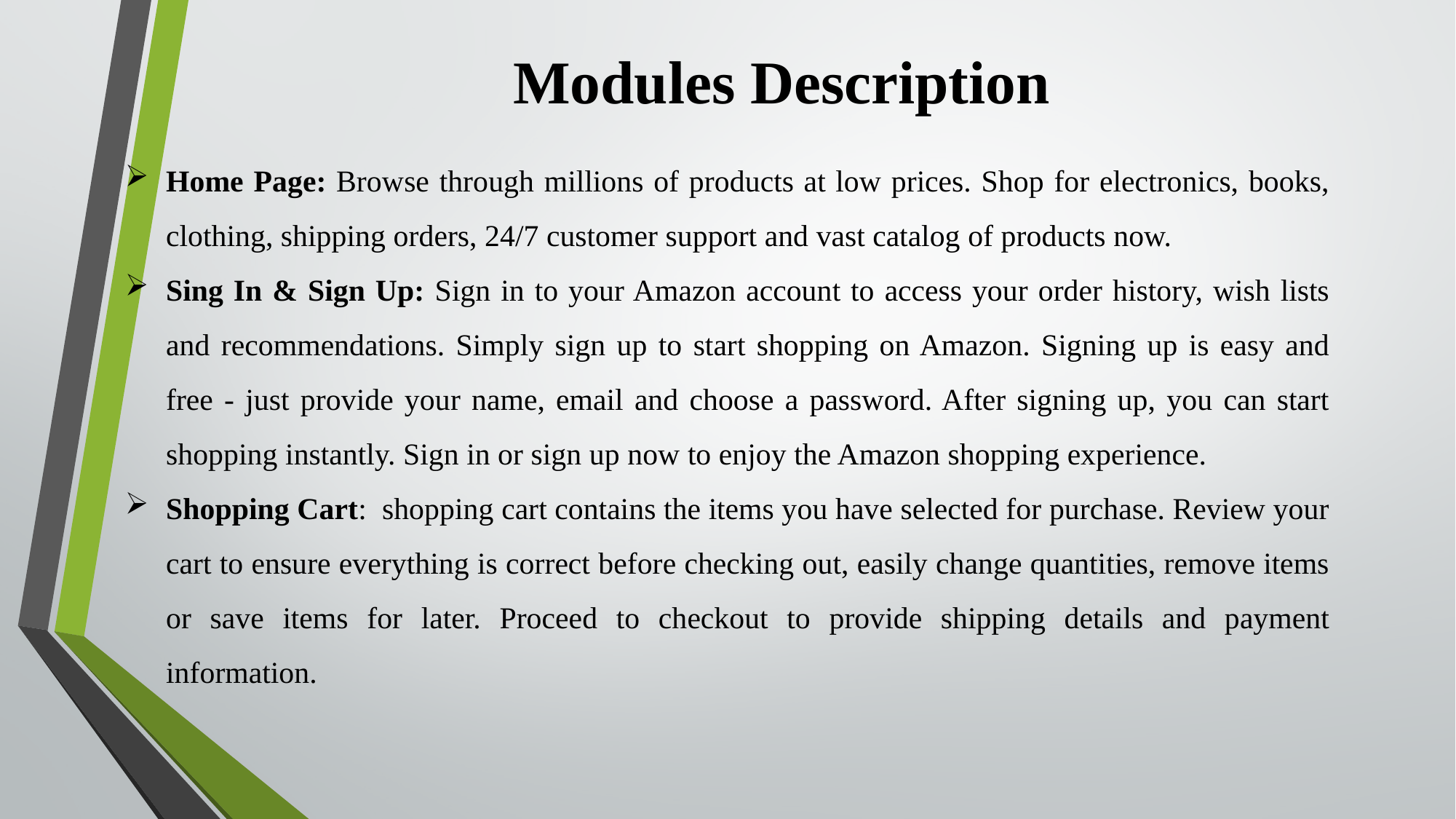

# Modules Description
Home Page: Browse through millions of products at low prices. Shop for electronics, books, clothing, shipping orders, 24/7 customer support and vast catalog of products now.
Sing In & Sign Up: Sign in to your Amazon account to access your order history, wish lists and recommendations. Simply sign up to start shopping on Amazon. Signing up is easy and free - just provide your name, email and choose a password. After signing up, you can start shopping instantly. Sign in or sign up now to enjoy the Amazon shopping experience.
Shopping Cart:  shopping cart contains the items you have selected for purchase. Review your cart to ensure everything is correct before checking out, easily change quantities, remove items or save items for later. Proceed to checkout to provide shipping details and payment information.